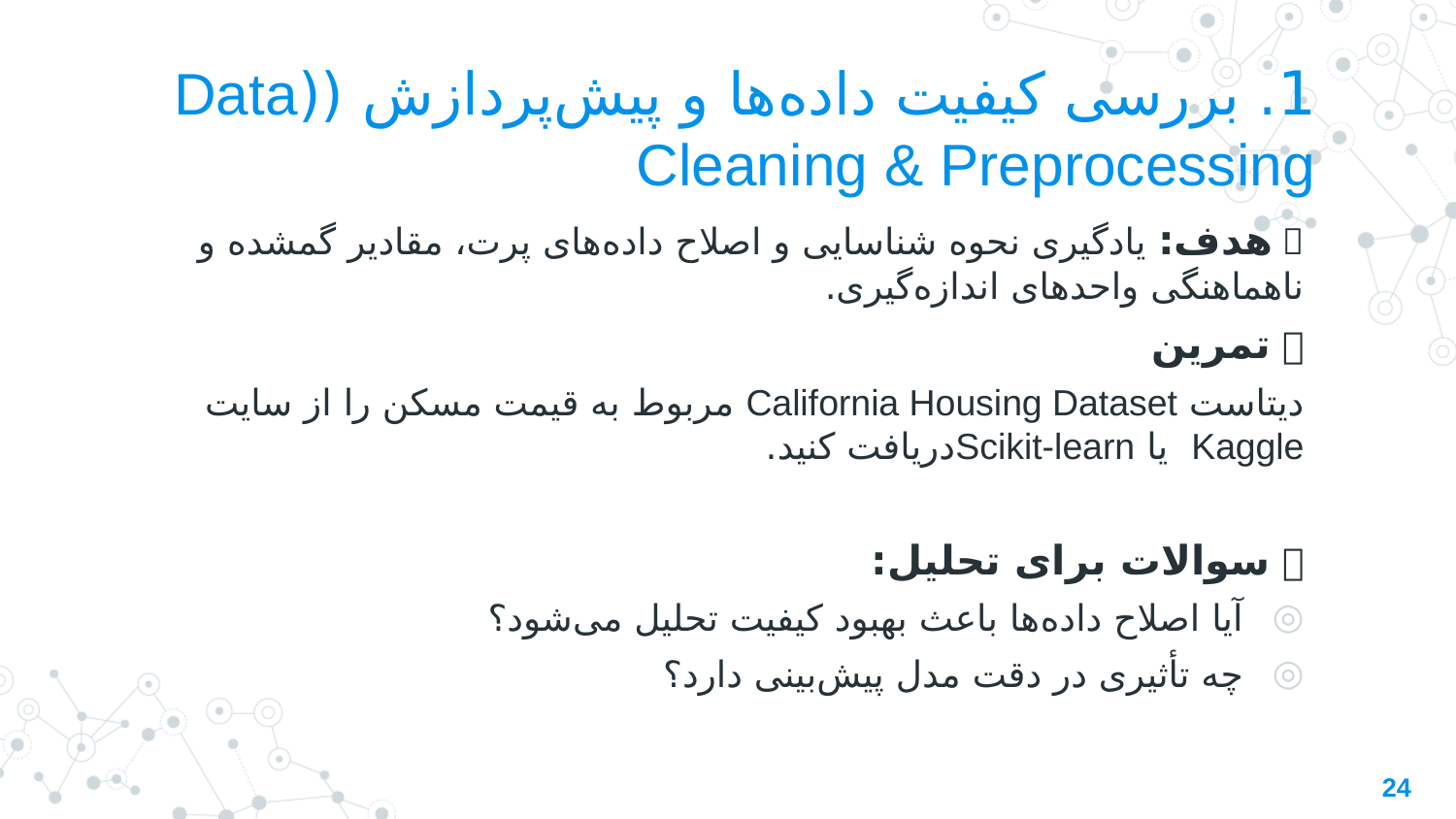

# 1. بررسی کیفیت داده‌ها و پیش‌پردازش ((Data Cleaning & Preprocessing
🔹 هدف: یادگیری نحوه شناسایی و اصلاح داده‌های پرت، مقادیر گمشده و ناهماهنگی واحدهای اندازه‌گیری.
🔹 تمرین
دیتاست California Housing Dataset مربوط به قیمت مسکن را از سایت Kaggle  یا Scikit-learnدریافت کنید.

🔹 سوالات برای تحلیل:
آیا اصلاح داده‌ها باعث بهبود کیفیت تحلیل می‌شود؟
چه تأثیری در دقت مدل پیش‌بینی دارد؟
24